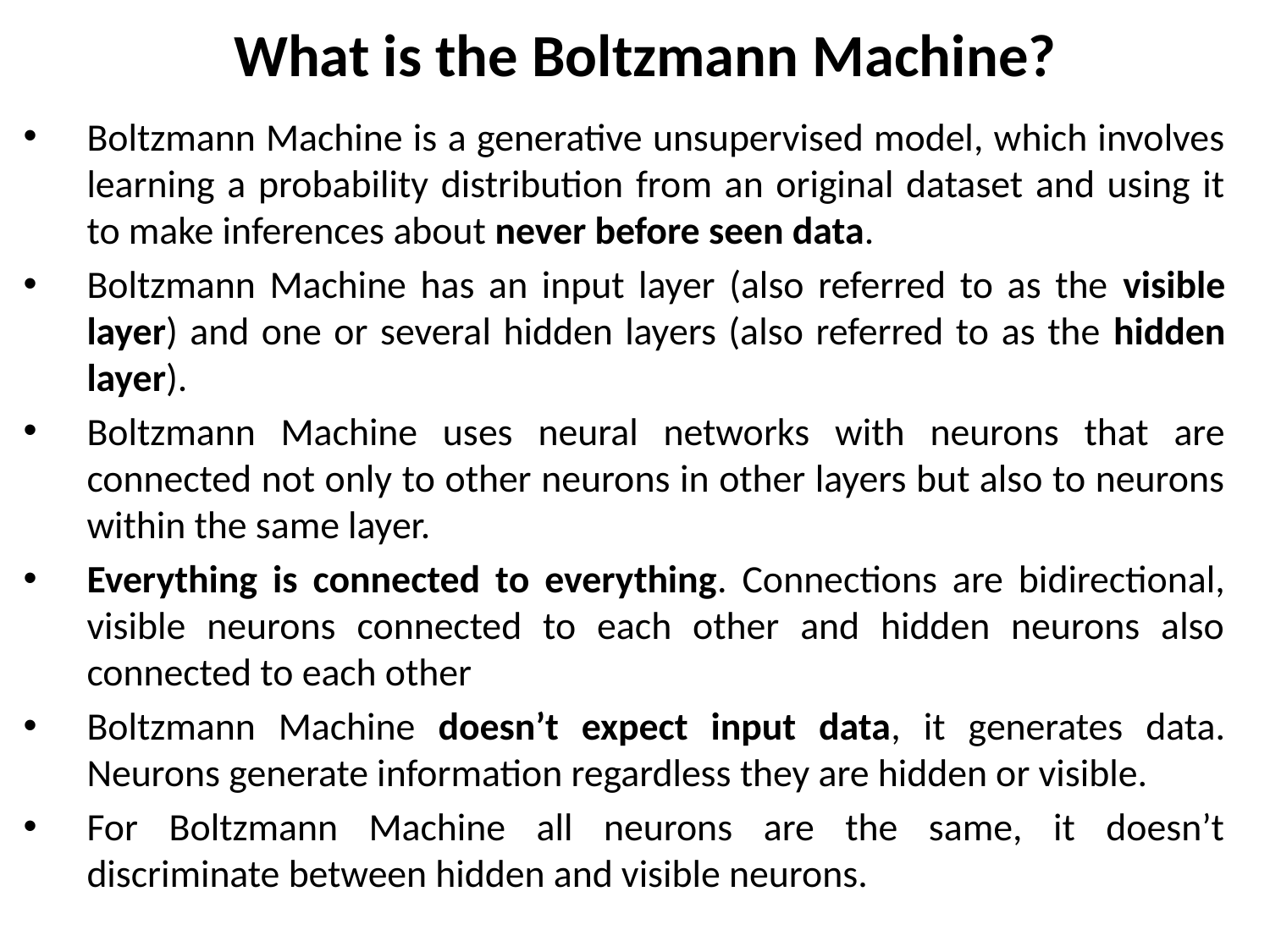

# What is the Boltzmann Machine?
Boltzmann Machine is a generative unsupervised model, which involves learning a probability distribution from an original dataset and using it to make inferences about never before seen data.
Boltzmann Machine has an input layer (also referred to as the visible layer) and one or several hidden layers (also referred to as the hidden layer).
Boltzmann Machine uses neural networks with neurons that are connected not only to other neurons in other layers but also to neurons within the same layer.
Everything is connected to everything. Connections are bidirectional, visible neurons connected to each other and hidden neurons also connected to each other
Boltzmann Machine doesn’t expect input data, it generates data. Neurons generate information regardless they are hidden or visible.
For Boltzmann Machine all neurons are the same, it doesn’t discriminate between hidden and visible neurons.